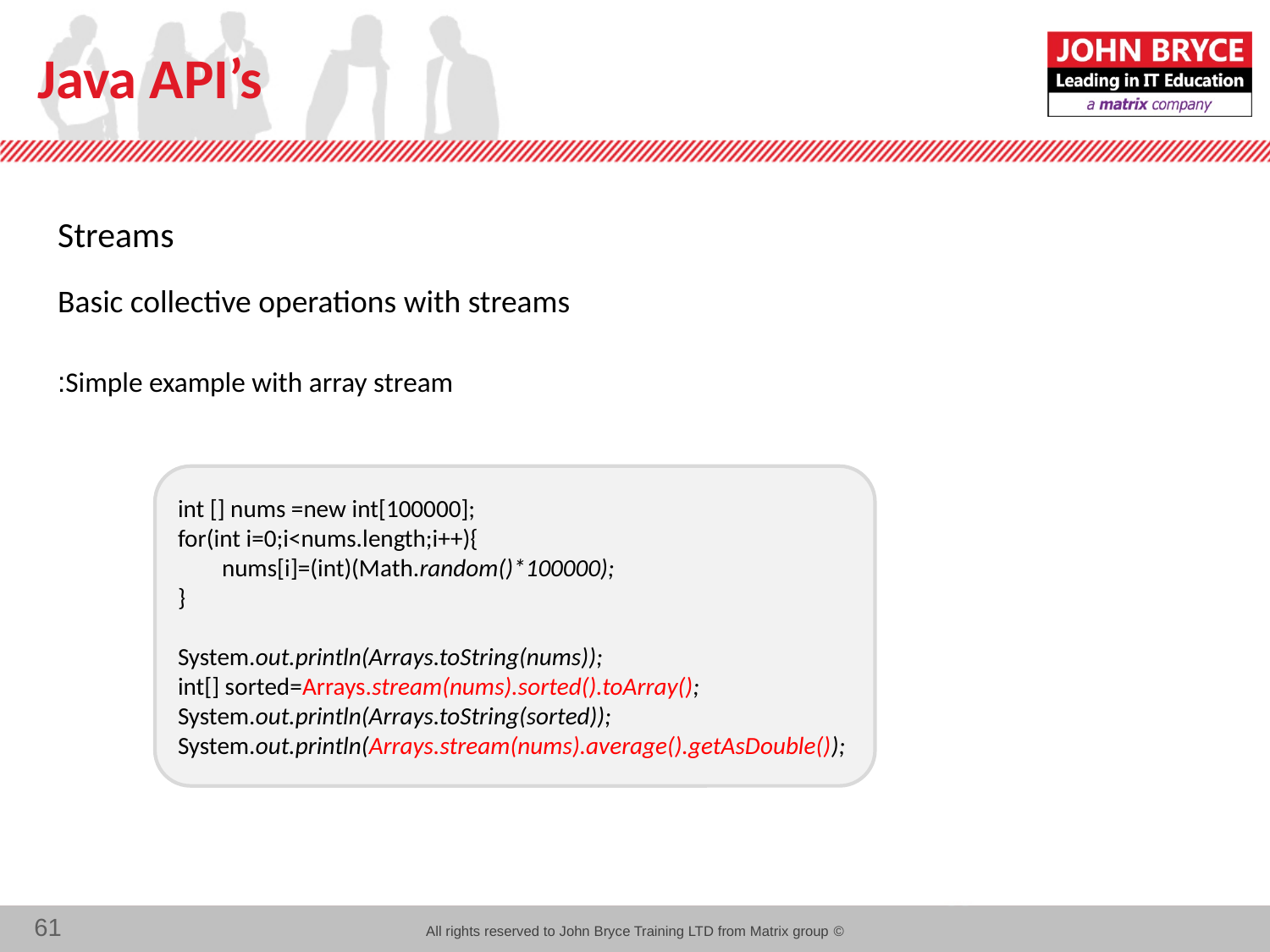

# Java API’s
Streams

Basic collective operations with streams

Simple example with array stream:

int [] nums =new int[100000];
for(int i=0;i<nums.length;i++){
        nums[i]=(int)(Math.random()*100000);
}

System.out.println(Arrays.toString(nums));
int[] sorted=Arrays.stream(nums).sorted().toArray();
System.out.println(Arrays.toString(sorted));
System.out.println(Arrays.stream(nums).average().getAsDouble());